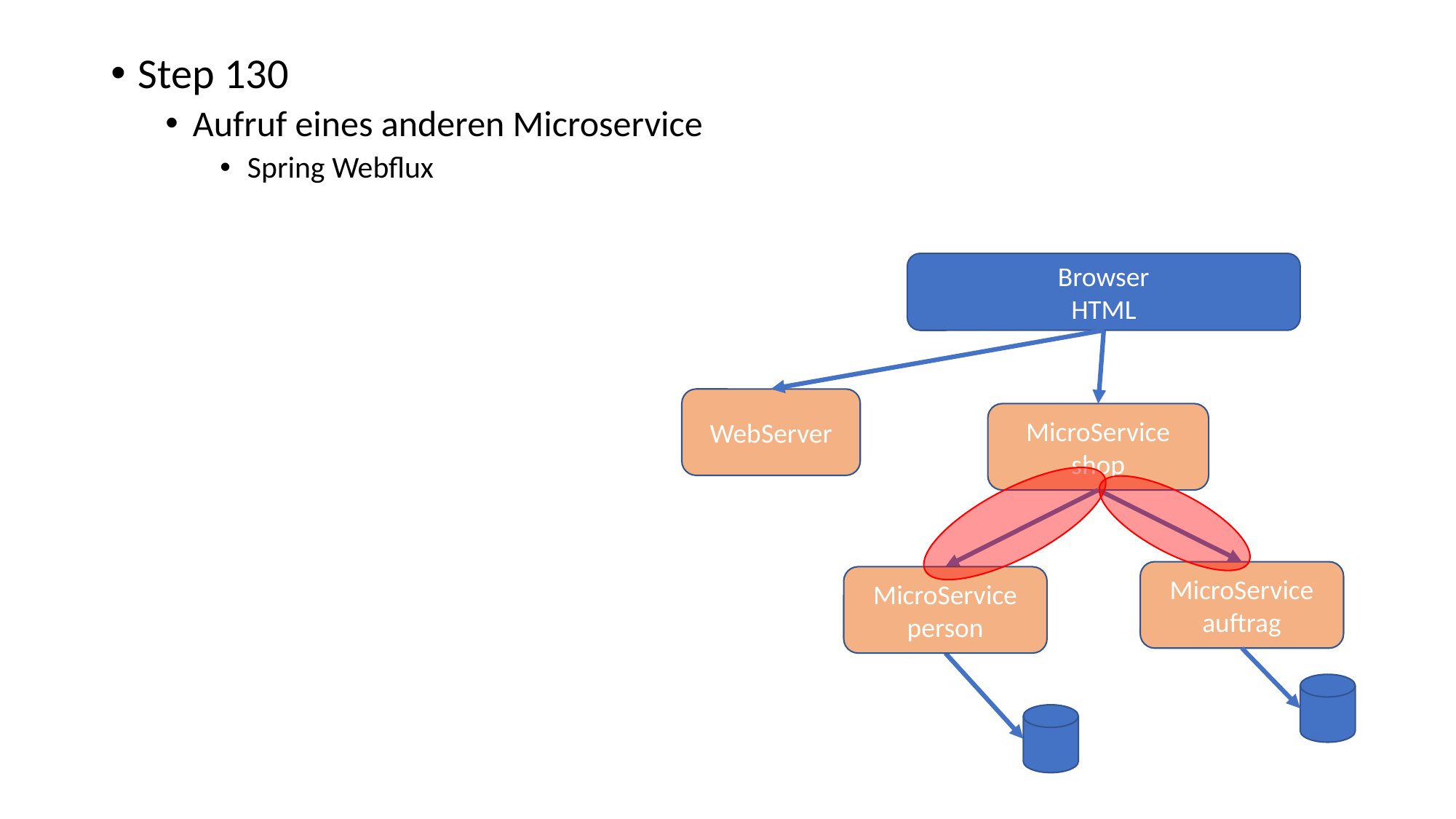

Step 130
Aufruf eines anderen Microservice
Spring Webflux
Browser
HTML
WebServer
MicroService
shop
MicroService
auftrag
MicroService
person